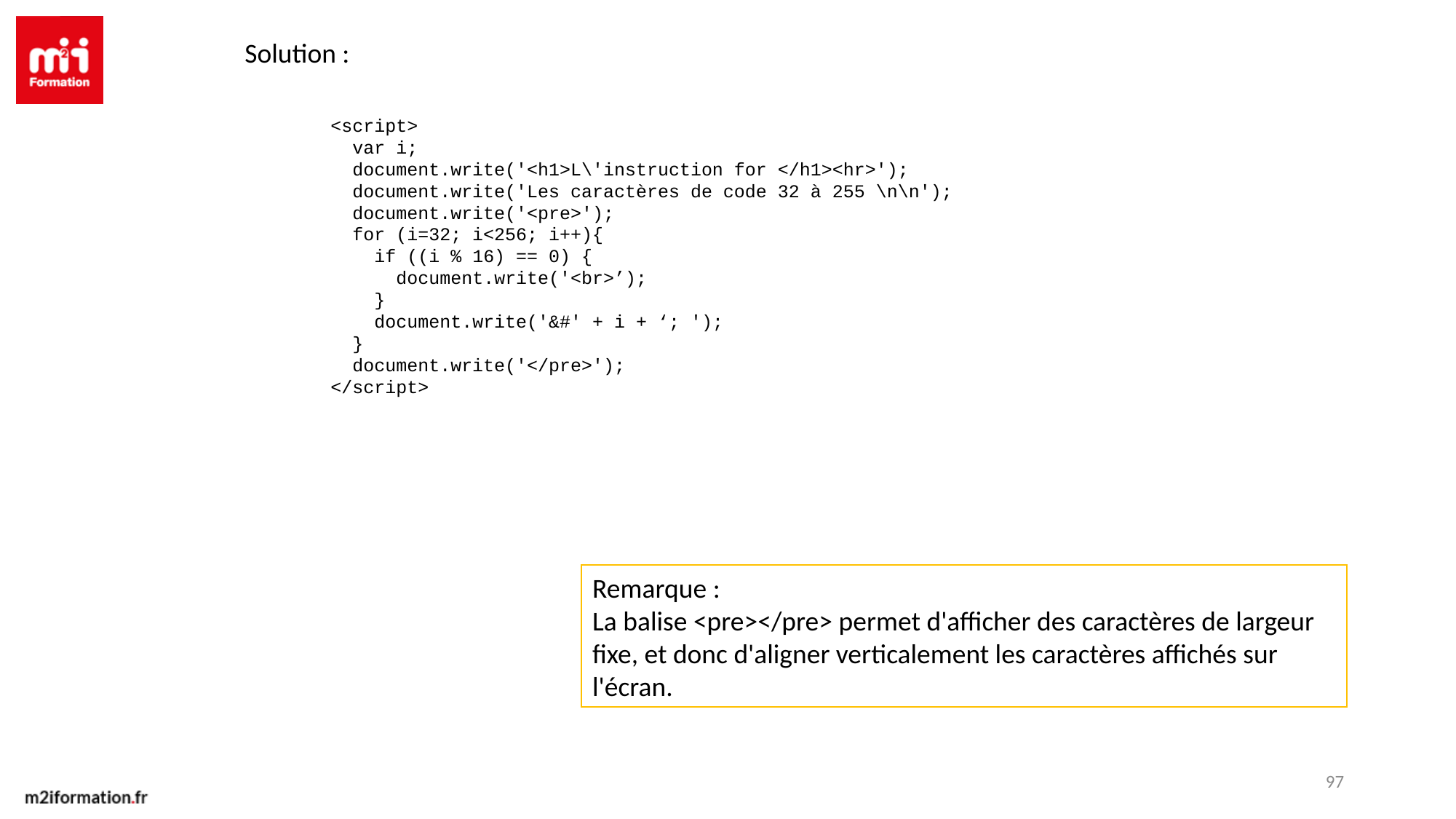

Solution :
<script>
  var i;
  document.write('<h1>L\'instruction for </h1><hr>');
  document.write('Les caractères de code 32 à 255 \n\n');
  document.write('<pre>');
  for (i=32; i<256; i++){
    if ((i % 16) == 0) {
      document.write('<br>’);
    }
    document.write('&#' + i + ‘; ');
  }
  document.write('</pre>');
</script>
Remarque :
La balise <pre></pre> permet d'afficher des caractères de largeur fixe, et donc d'aligner verticalement les caractères affichés sur l'écran.
97